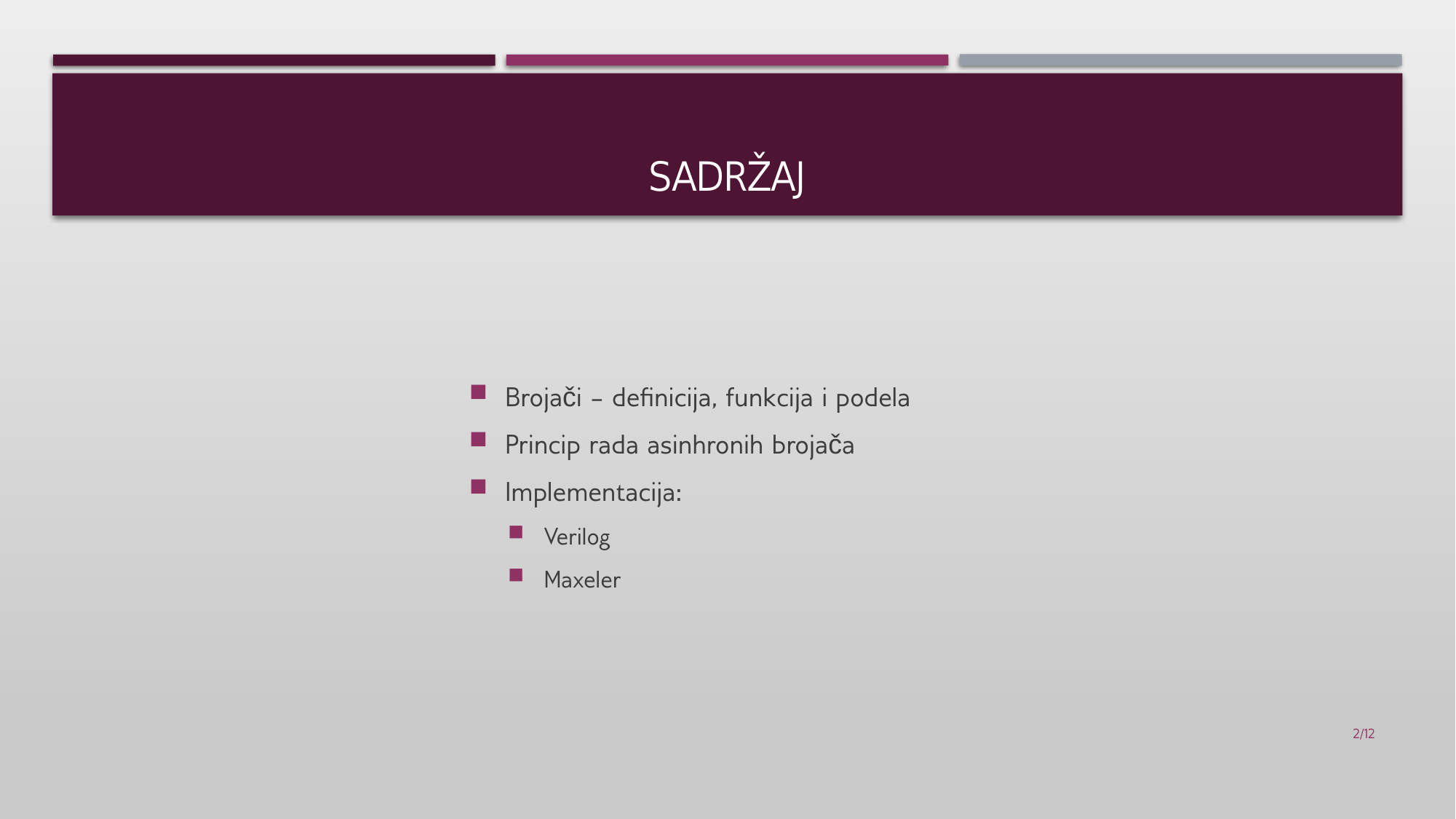

# Sadržaj
Brojači – definicija, funkcija i podela
Princip rada asinhronih brojača
Implementacija:
Verilog
Maxeler
2/12